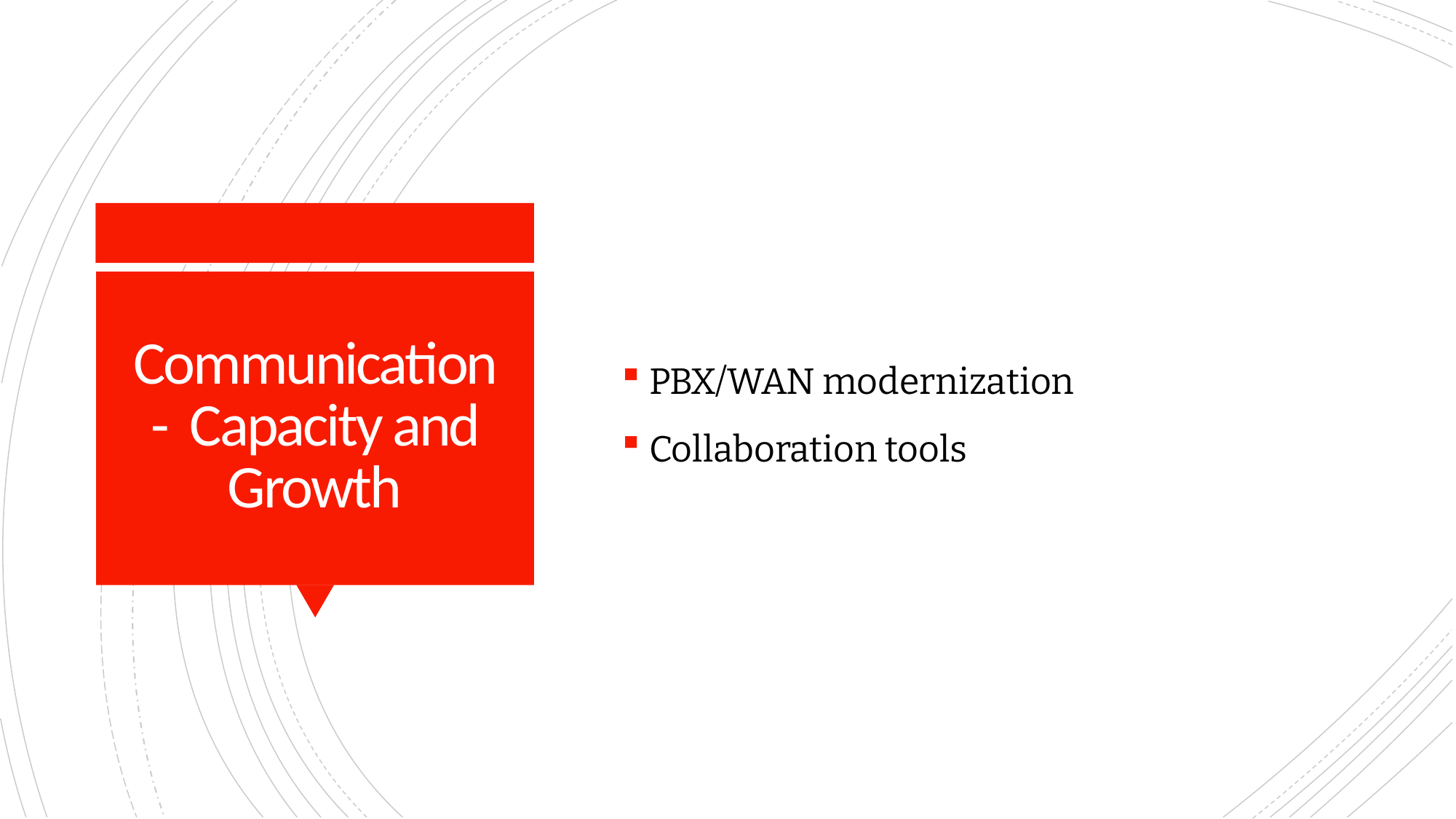

PBX/WAN modernization
Collaboration tools
# Communication -  Capacity and Growth